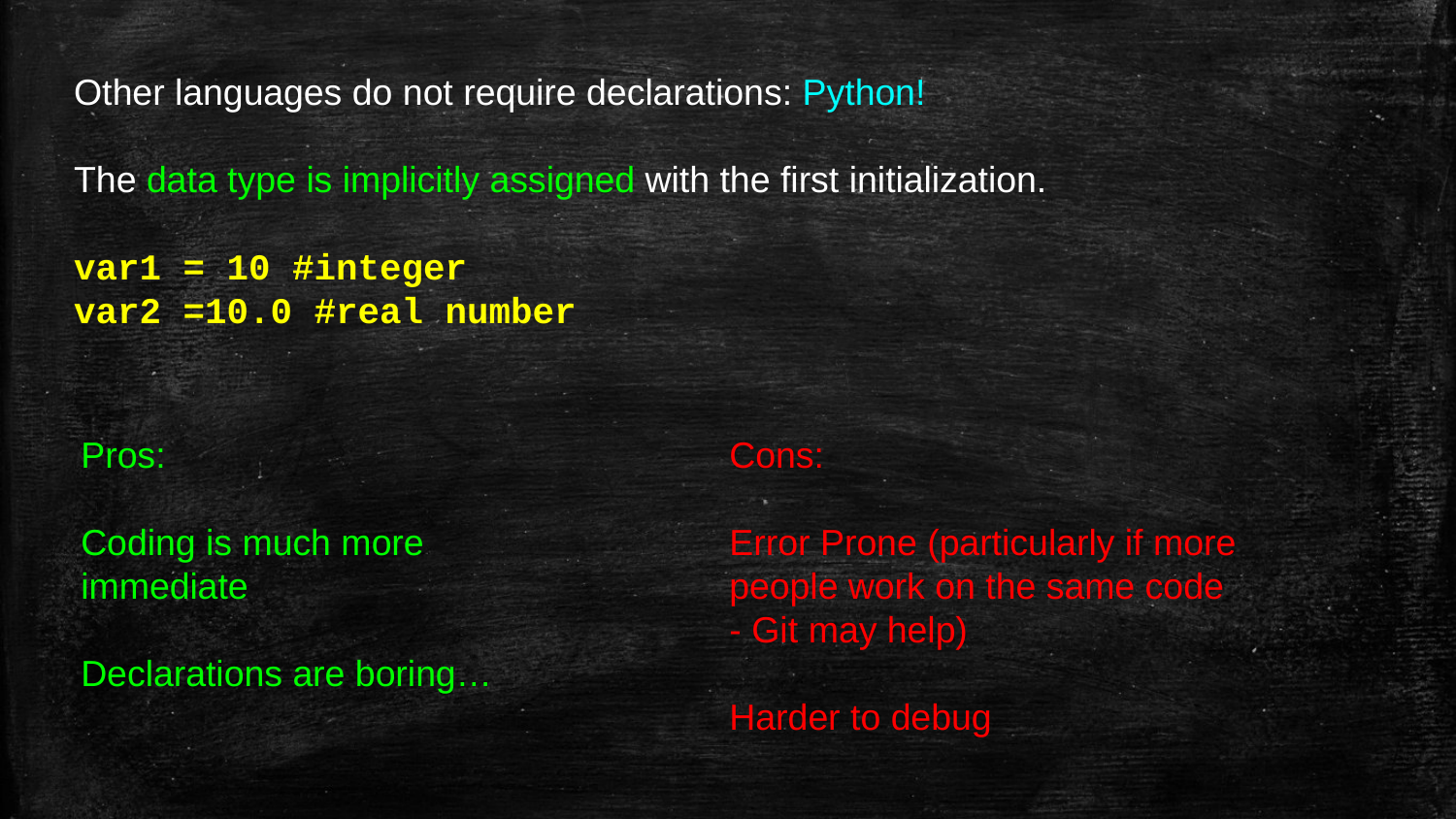

Other languages do not require declarations: Python!

The data type is implicitly assigned with the first initialization.

var1 = 10 #integer
var2 =10.0 #real number
Pros:

Coding is much more immediate

Declarations are boring…
Cons:

Error Prone (particularly if more people work on the same code - Git may help)

Harder to debug